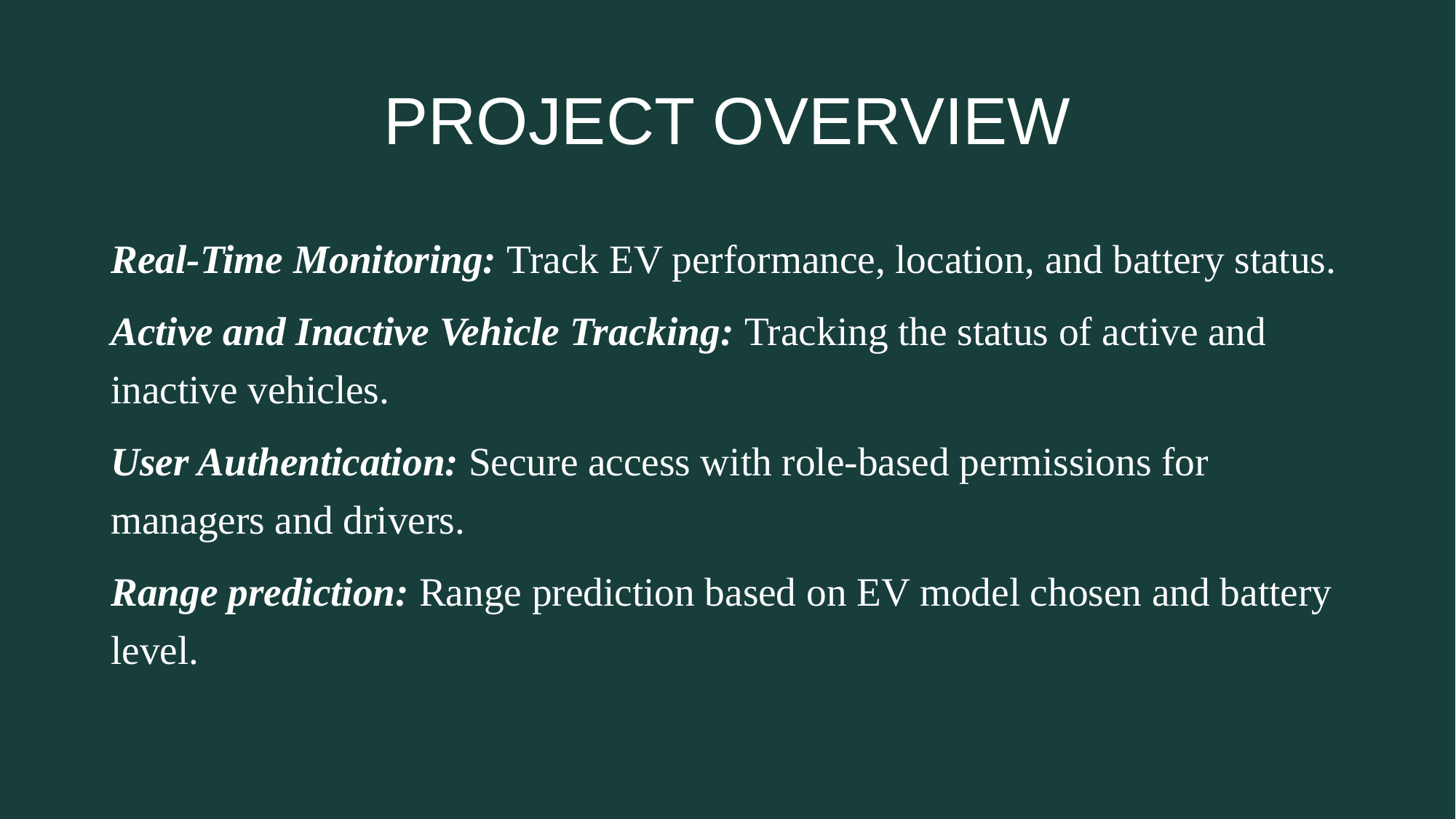

# PROJECT OVERVIEW
Real-Time Monitoring: Track EV performance, location, and battery status.
Active and Inactive Vehicle Tracking: Tracking the status of active and inactive vehicles.
User Authentication: Secure access with role-based permissions for managers and drivers.
Range prediction: Range prediction based on EV model chosen and battery level.